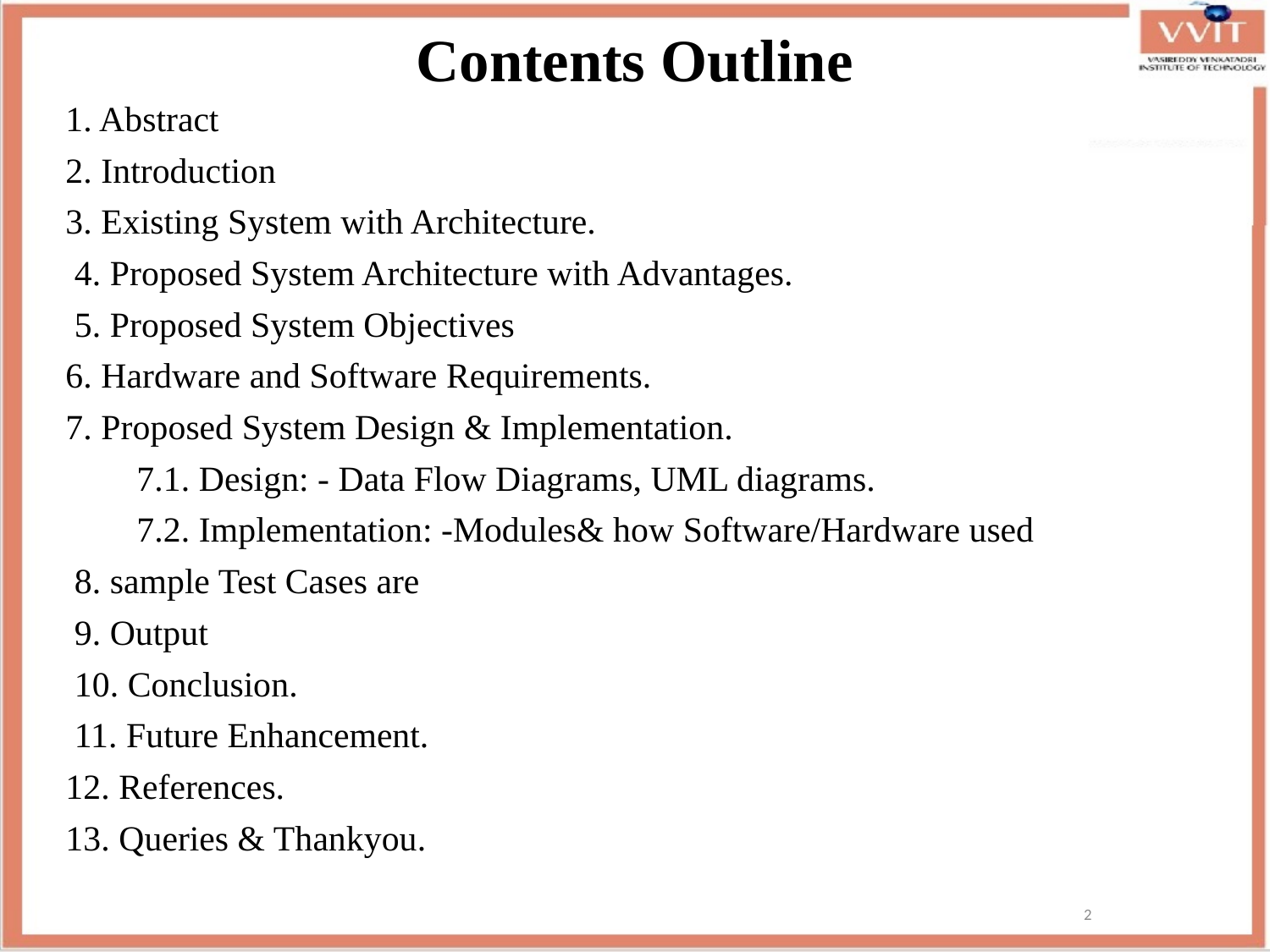

# Contents Outline
1. Abstract
2. Introduction
3. Existing System with Architecture.
 4. Proposed System Architecture with Advantages.
 5. Proposed System Objectives
6. Hardware and Software Requirements.
7. Proposed System Design & Implementation.
        7.1. Design: - Data Flow Diagrams, UML diagrams.
        7.2. Implementation: -Modules& how Software/Hardware used
 8. sample Test Cases are
 9. Output
 10. Conclusion.
 11. Future Enhancement.
12. References.
13. Queries & Thankyou.
2